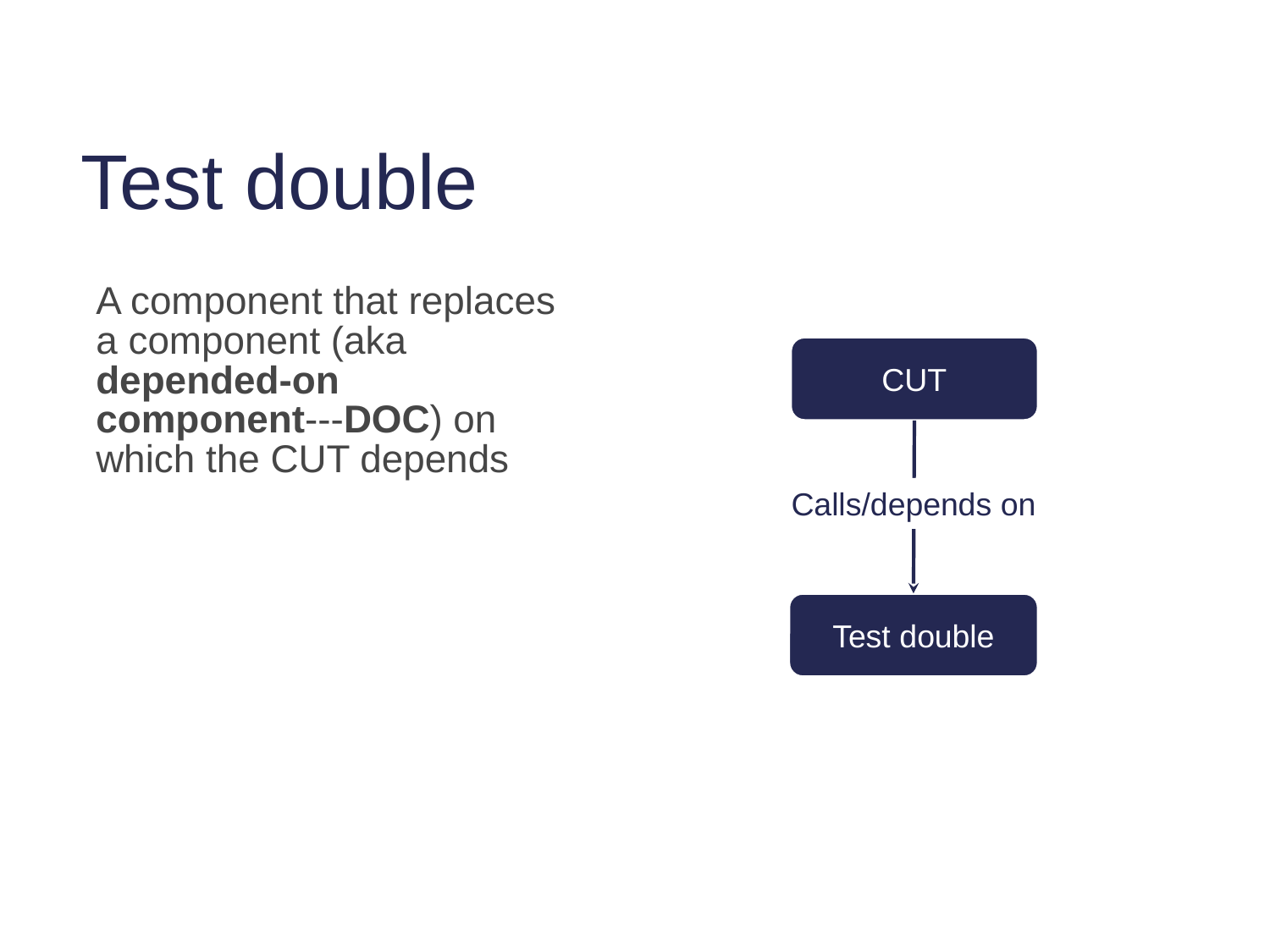

# Test double
A component that replaces a component (aka depended-on component---DOC) on which the CUT depends
CUT
Calls/depends on
Test double